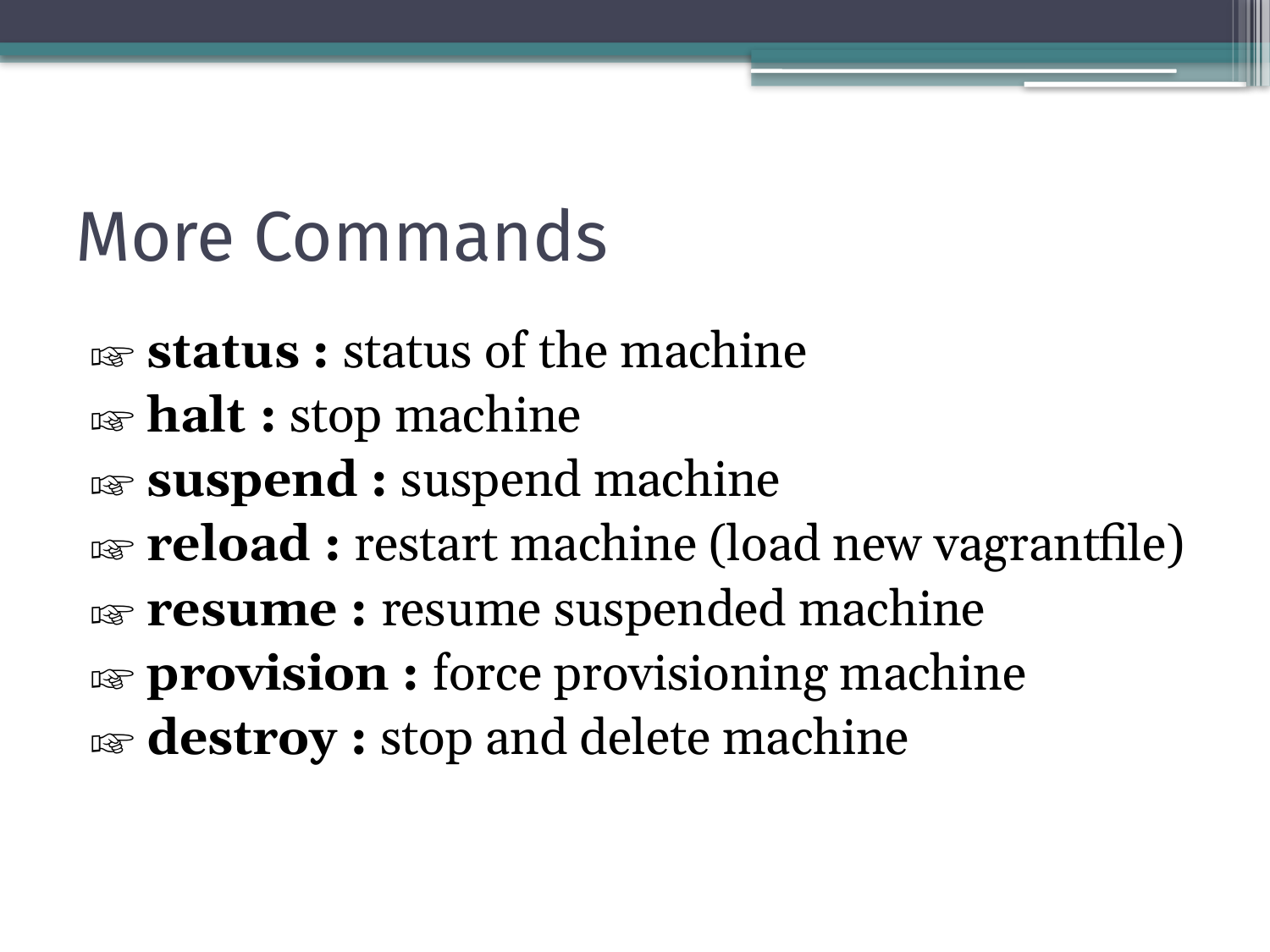

# More Commands
☞ status : status of the machine
☞ halt : stop machine
☞ suspend : suspend machine
☞ reload : restart machine (load new vagrantfile)
☞ resume : resume suspended machine
☞ provision : force provisioning machine
☞ destroy : stop and delete machine